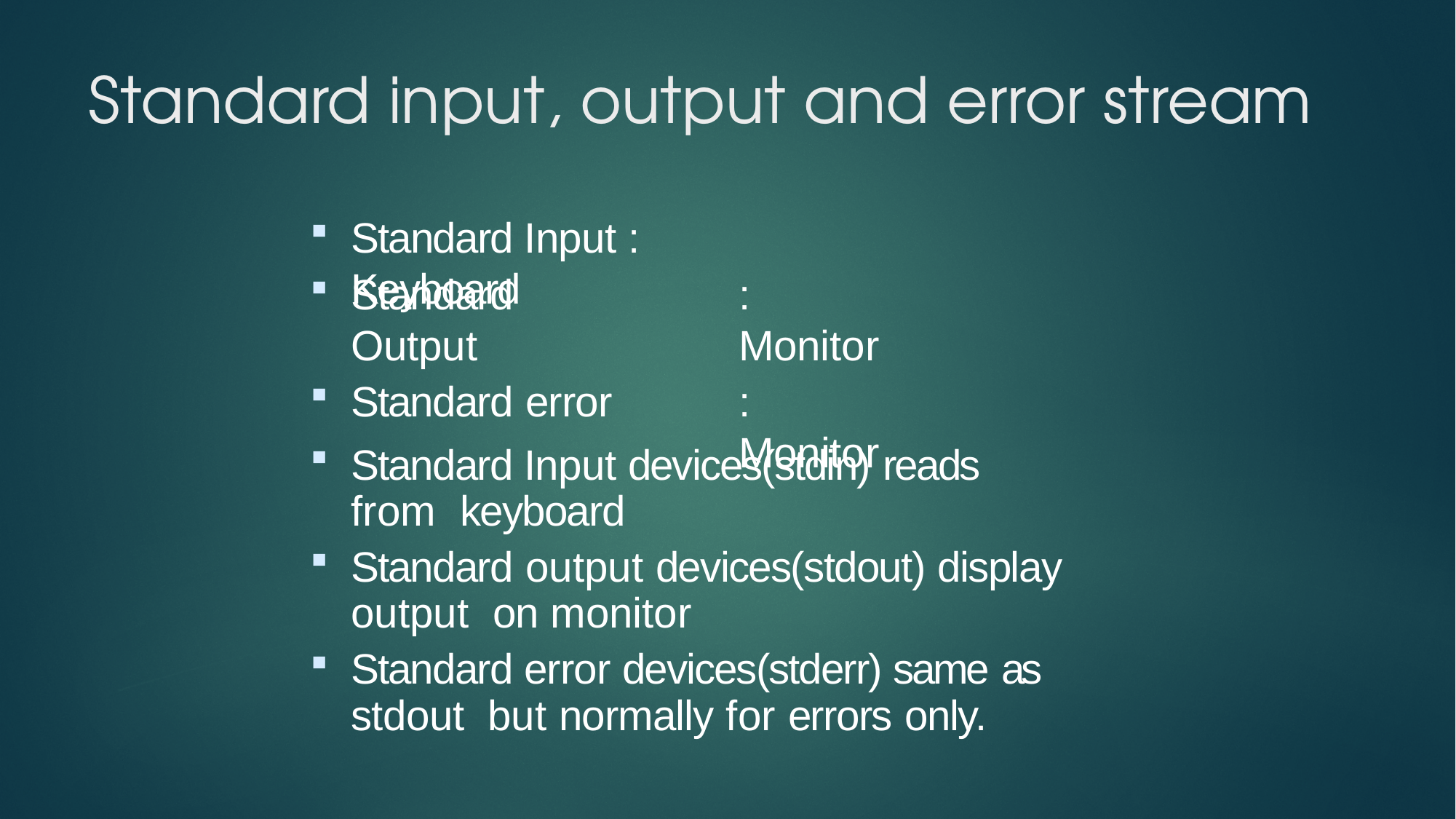

# Standard input, output and error stream
Standard Input : Keyboard
Standard Output
Standard error
: Monitor
: Monitor

Standard Input devices(stdin) reads from  keyboard
Standard output devices(stdout) display output  on monitor
Standard error devices(stderr) same as stdout  but normally for errors only.